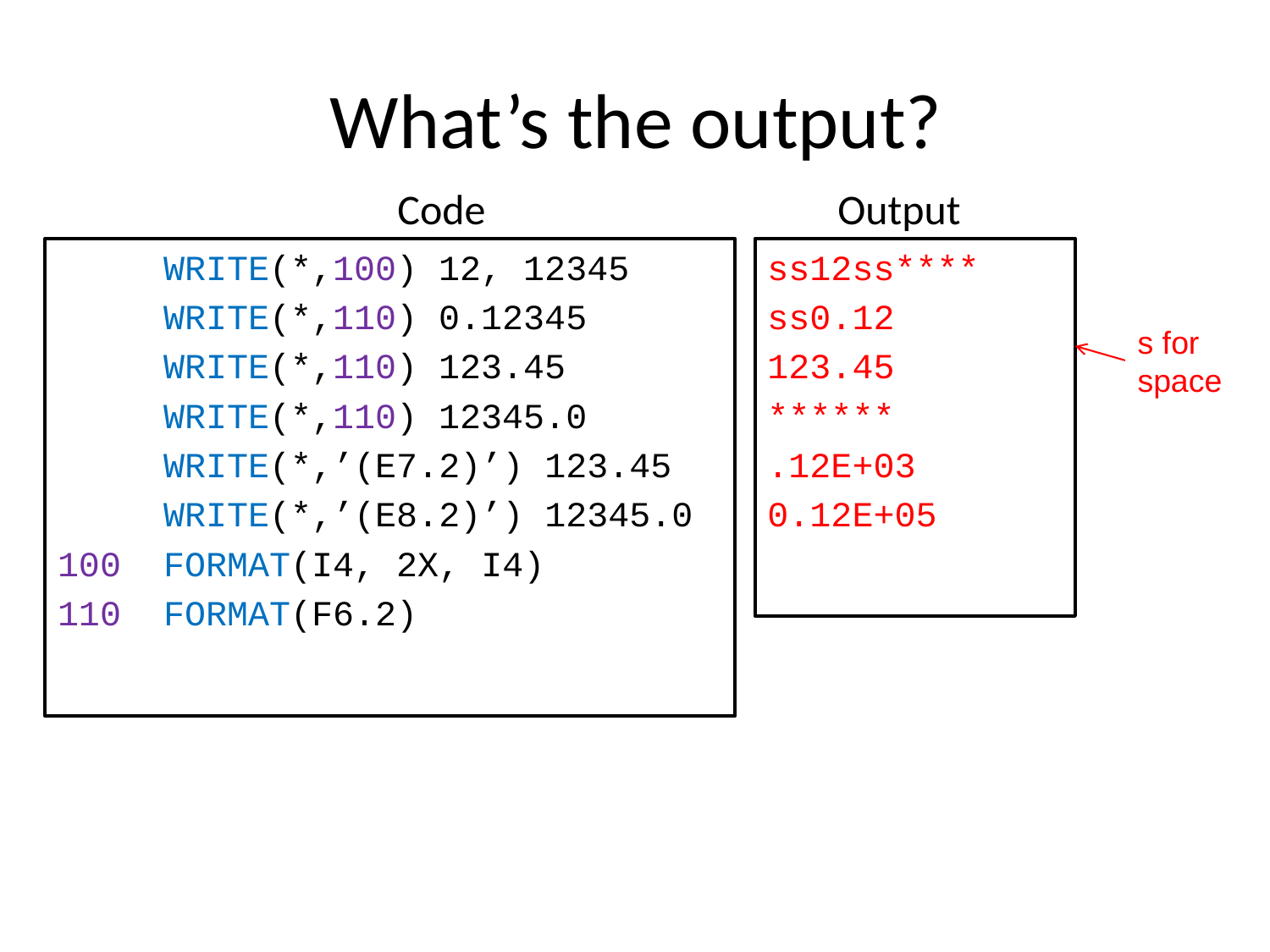

# What’s the output?
Code
Output
ss12ss****
ss0.12
123.45
******
.12E+03
0.12E+05
     WRITE(*,100) 12, 12345
     WRITE(*,110) 0.12345
     WRITE(*,110) 123.45
     WRITE(*,110) 12345.0
     WRITE(*,’(E7.2)’) 123.45
     WRITE(*,’(E8.2)’) 12345.0
100  FORMAT(I4, 2X, I4)
110  FORMAT(F6.2)
s for space